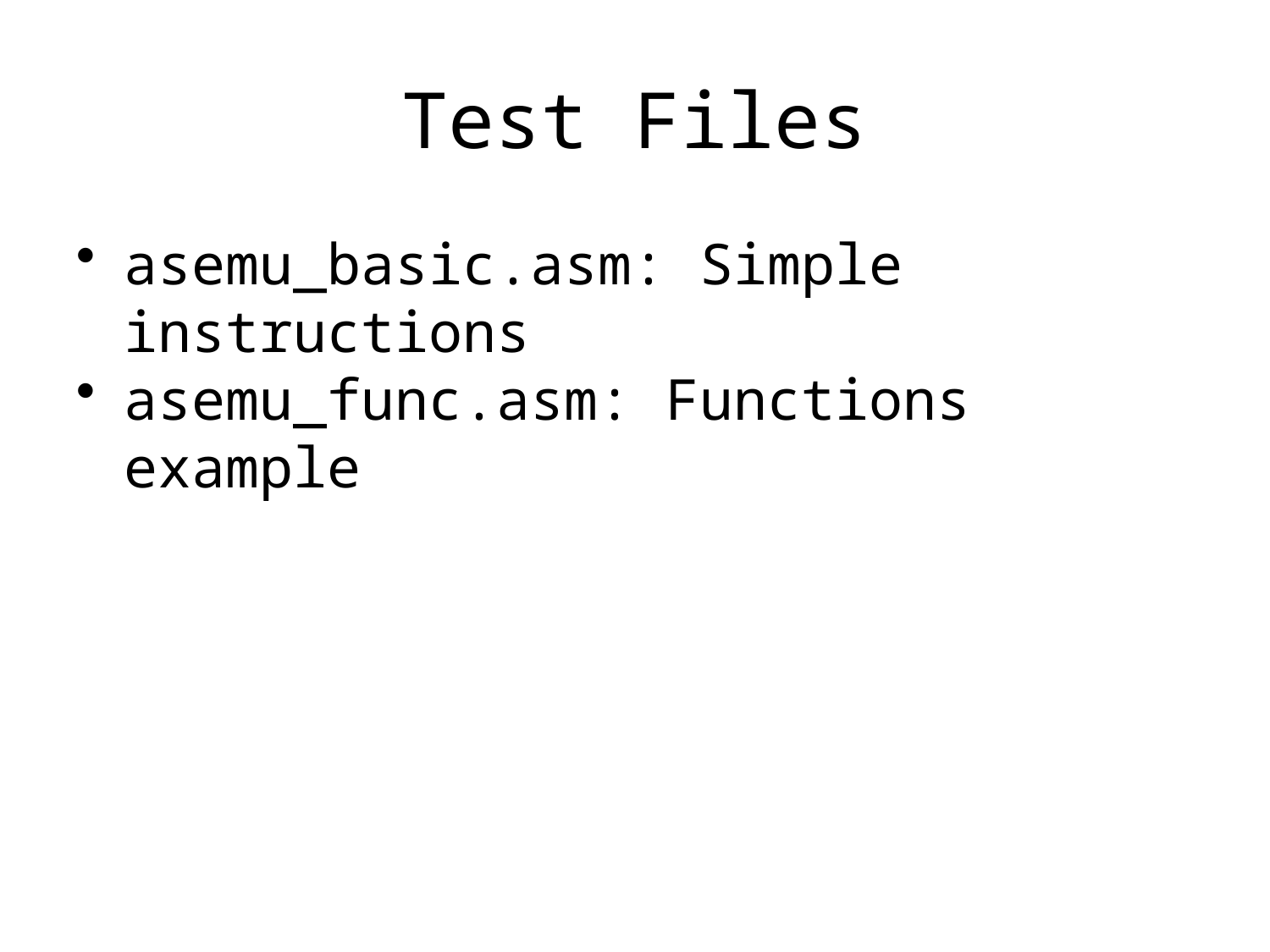

# Test Files
asemu_basic.asm: Simple instructions
asemu_func.asm: Functions example